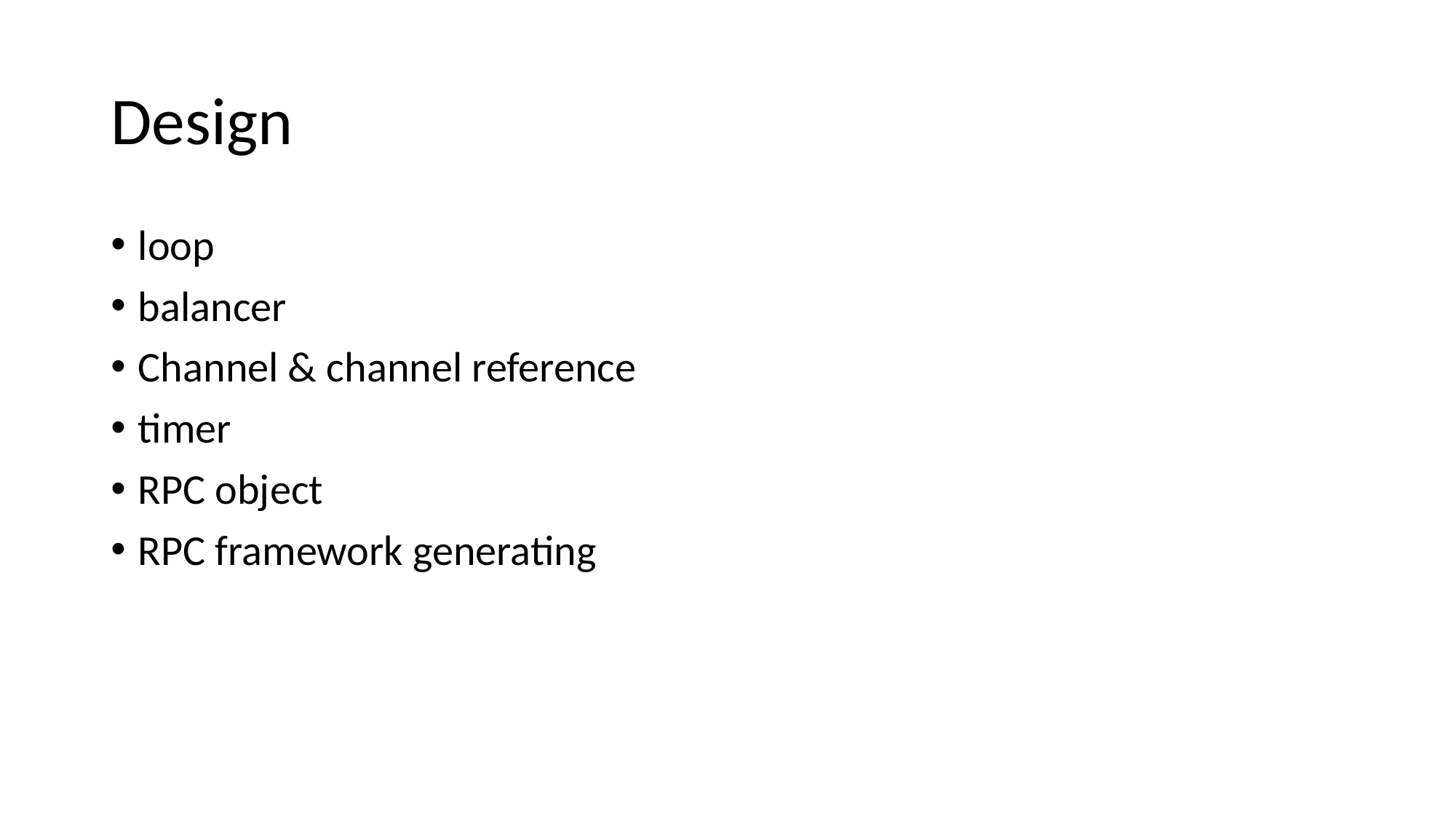

# Design
loop
balancer
Channel & channel reference
timer
RPC object
RPC framework generating